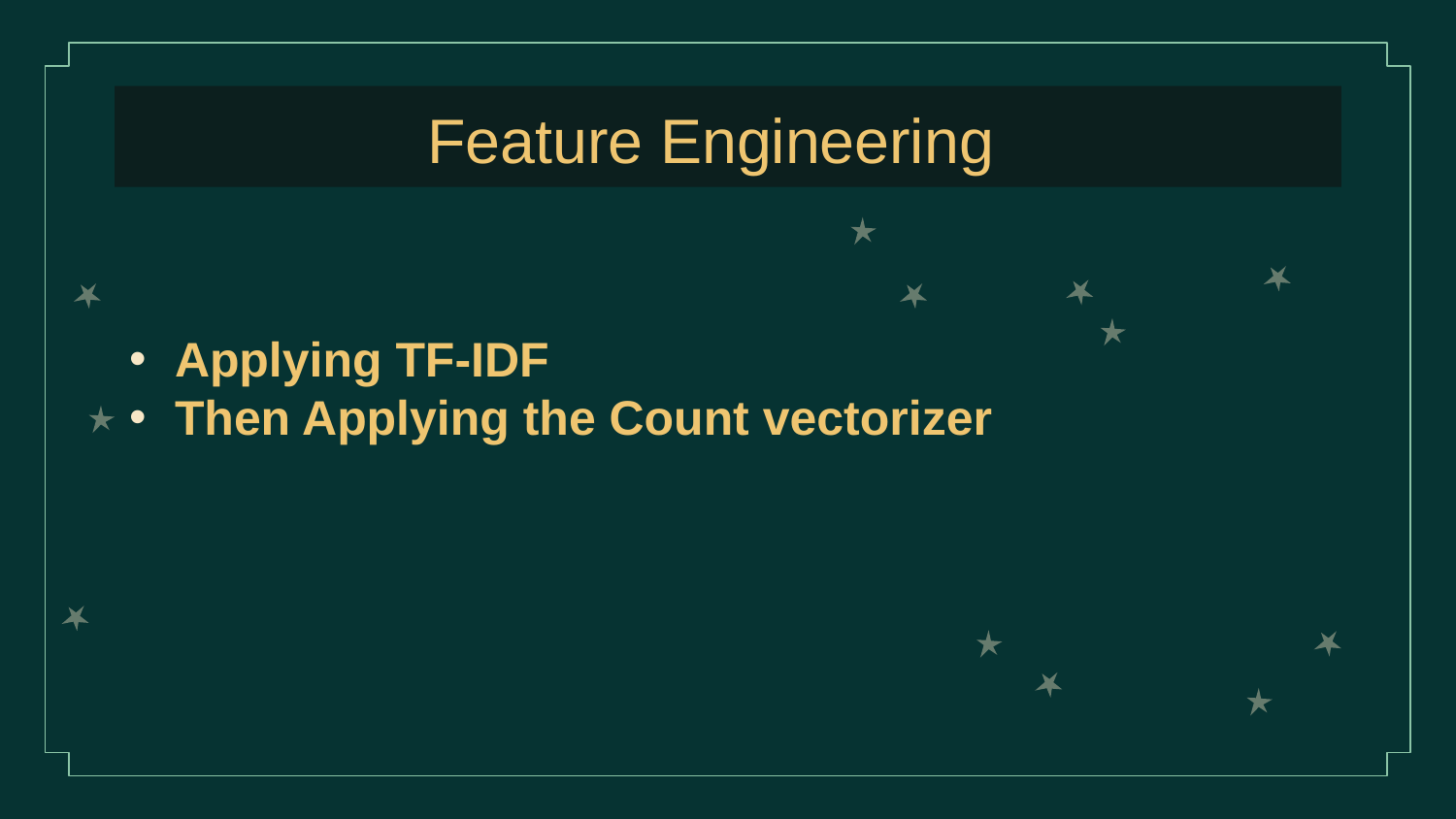

# Feature Engineering
Applying TF-IDF
Then Applying the Count vectorizer